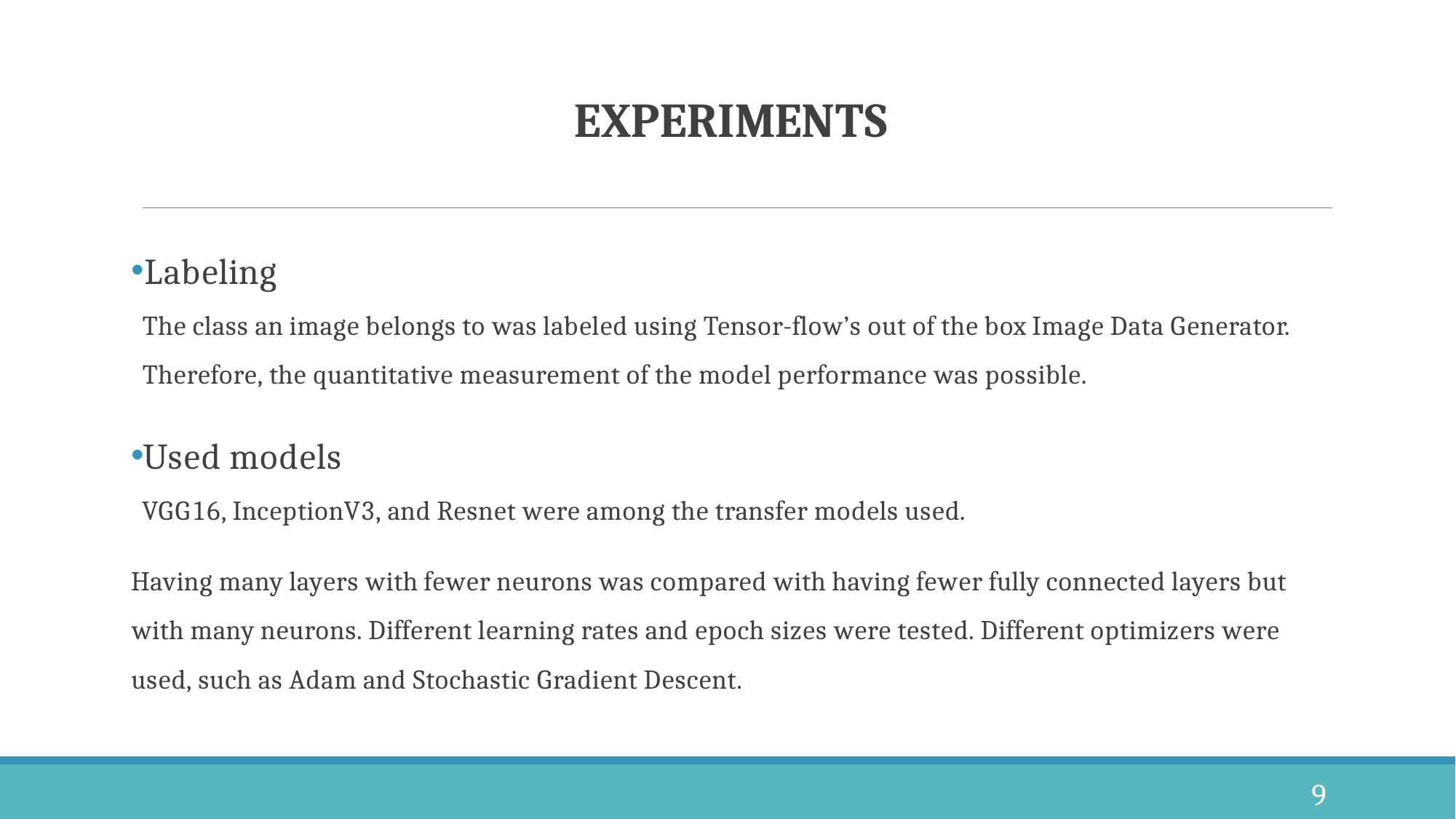

# Experiments
Labeling
The class an image belongs to was labeled using Tensor-flow’s out of the box Image Data Generator. Therefore, the quantitative measurement of the model performance was possible.
Used models
VGG16, InceptionV3, and Resnet were among the transfer models used.
Having many layers with fewer neurons was compared with having fewer fully connected layers but with many neurons. Different learning rates and epoch sizes were tested. Different optimizers were used, such as Adam and Stochastic Gradient Descent.

9